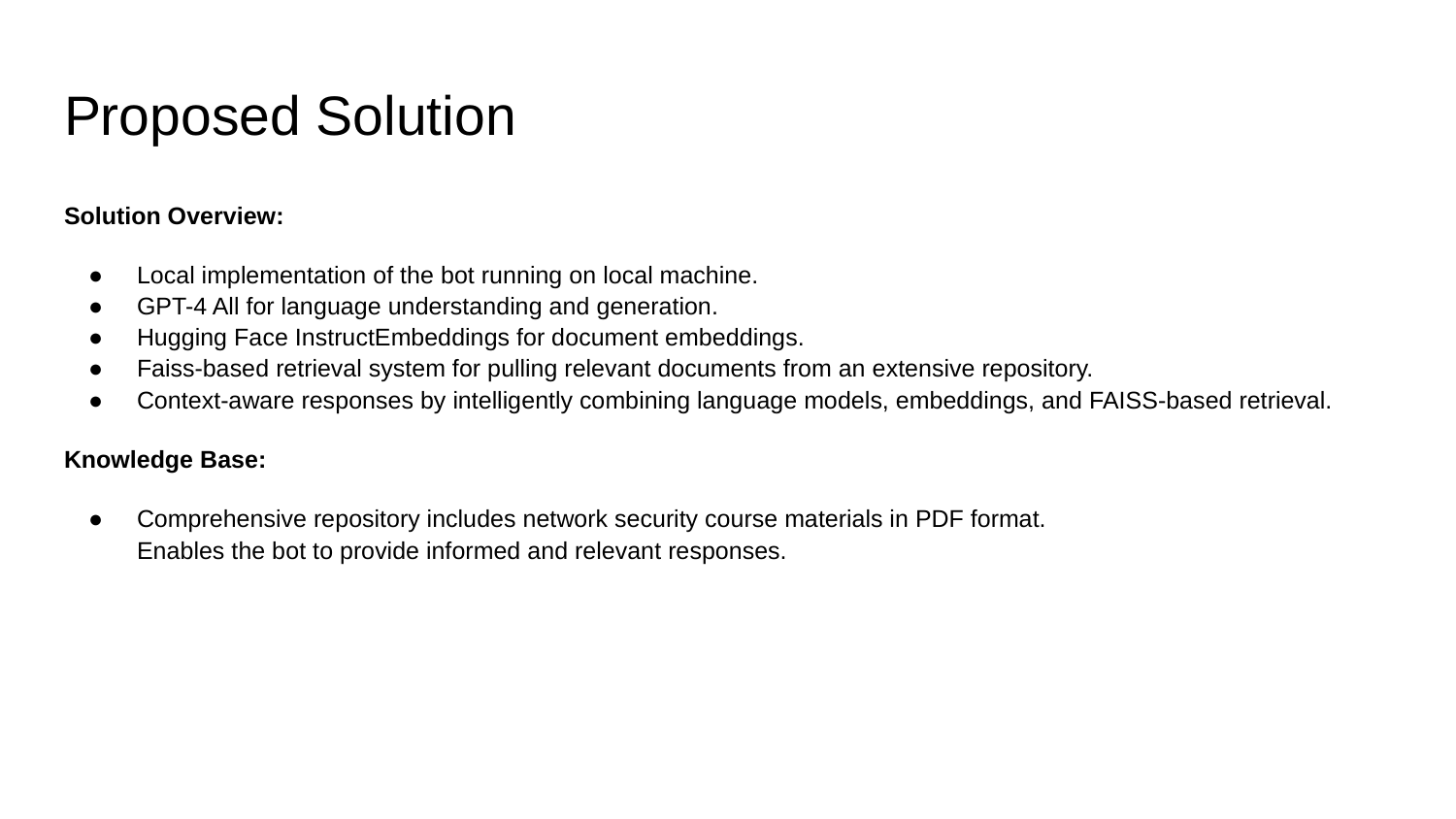

# Proposed Solution

Solution Overview:
Local implementation of the bot running on local machine.
GPT-4 All for language understanding and generation.
Hugging Face InstructEmbeddings for document embeddings.
Faiss-based retrieval system for pulling relevant documents from an extensive repository.
Context-aware responses by intelligently combining language models, embeddings, and FAISS-based retrieval.
Knowledge Base:
Comprehensive repository includes network security course materials in PDF format.
Enables the bot to provide informed and relevant responses.